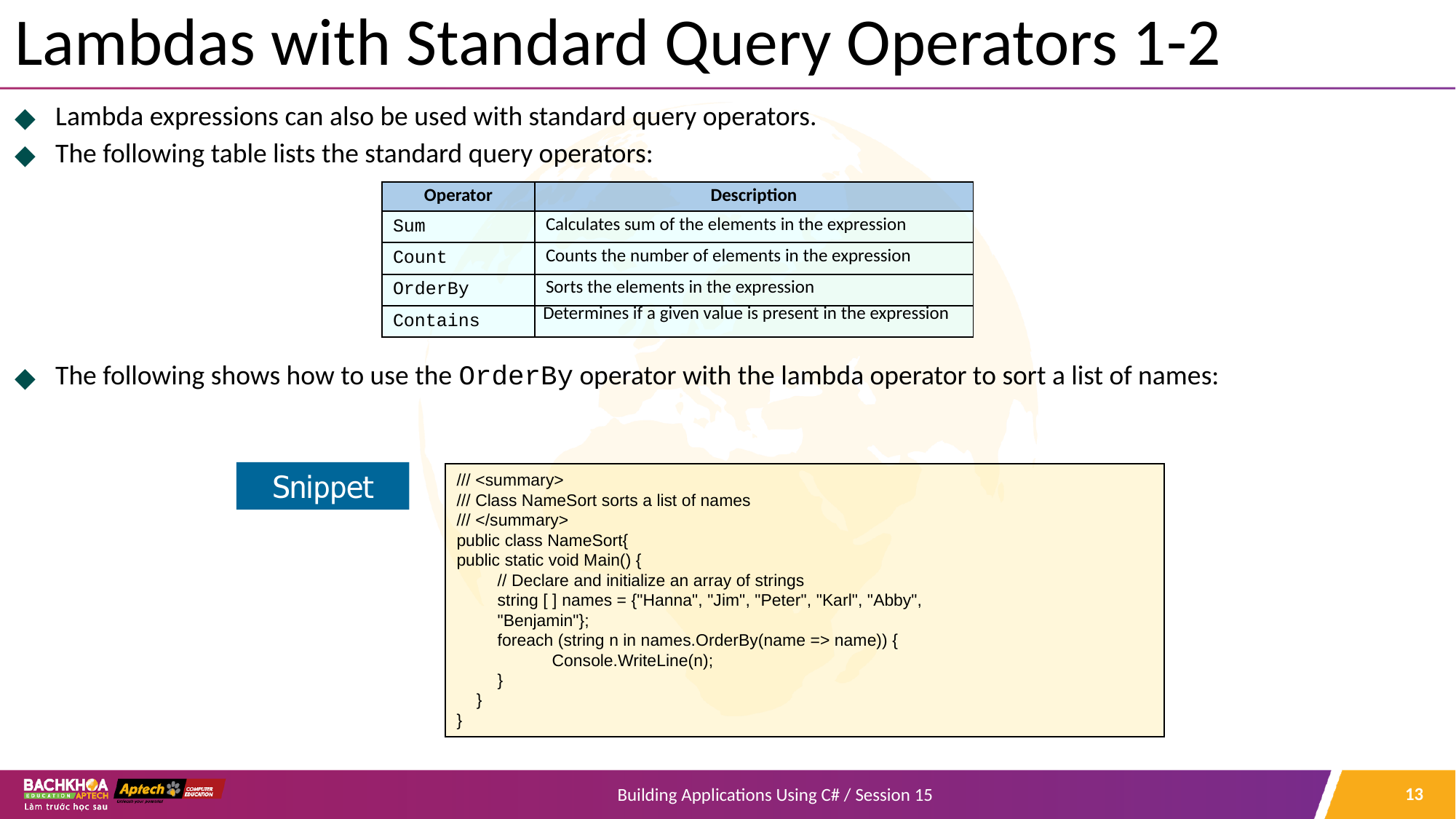

# Lambdas with Standard Query Operators 1-2
Lambda expressions can also be used with standard query operators.
The following table lists the standard query operators:

The following shows how to use the OrderBy operator with the lambda operator to sort a list of names:

| Operator | Description |
| --- | --- |
| Sum | Calculates sum of the elements in the expression |
| Count | Counts the number of elements in the expression |
| OrderBy | Sorts the elements in the expression |
| Contains | Determines if a given value is present in the expression |
Snippet
/// <summary>
/// Class NameSort sorts a list of names
/// </summary>
public class NameSort{
public static void Main() {
// Declare and initialize an array of strings
string [ ] names = {"Hanna", "Jim", "Peter", "Karl", "Abby",
"Benjamin"};
foreach (string n in names.OrderBy(name => name)) {
Console.WriteLine(n);
}
}
}

13
Building Applications Using C# / Session 15